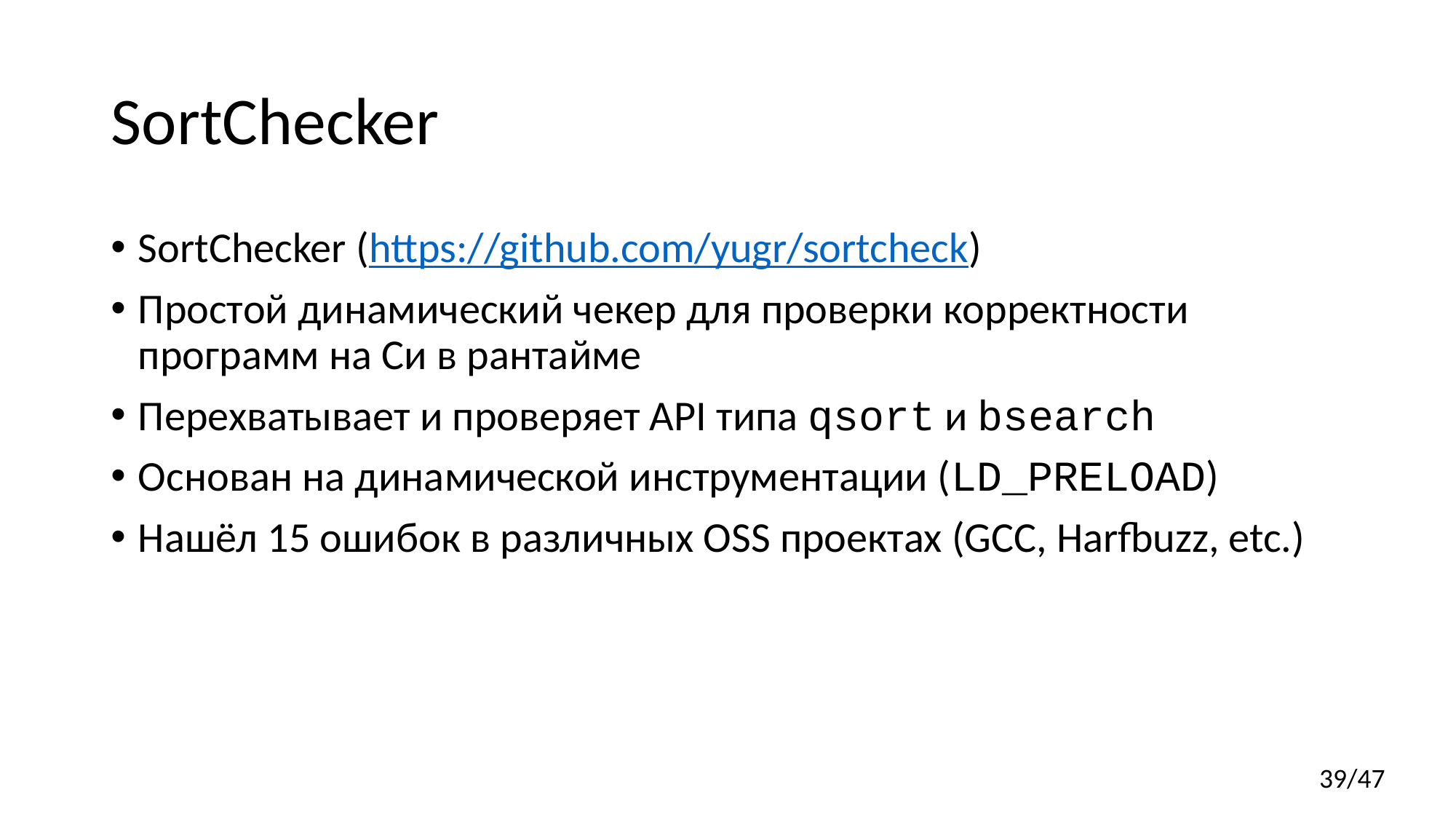

# SortChecker
SortChecker (https://github.com/yugr/sortcheck)
Простой динамический чекер для проверки корректности программ на Си в рантайме
Перехватывает и проверяет API типа qsort и bsearch
Основан на динамической инструментации (LD_PRELOAD)
Нашёл 15 ошибок в различных OSS проектах (GCC, Harfbuzz, etc.)